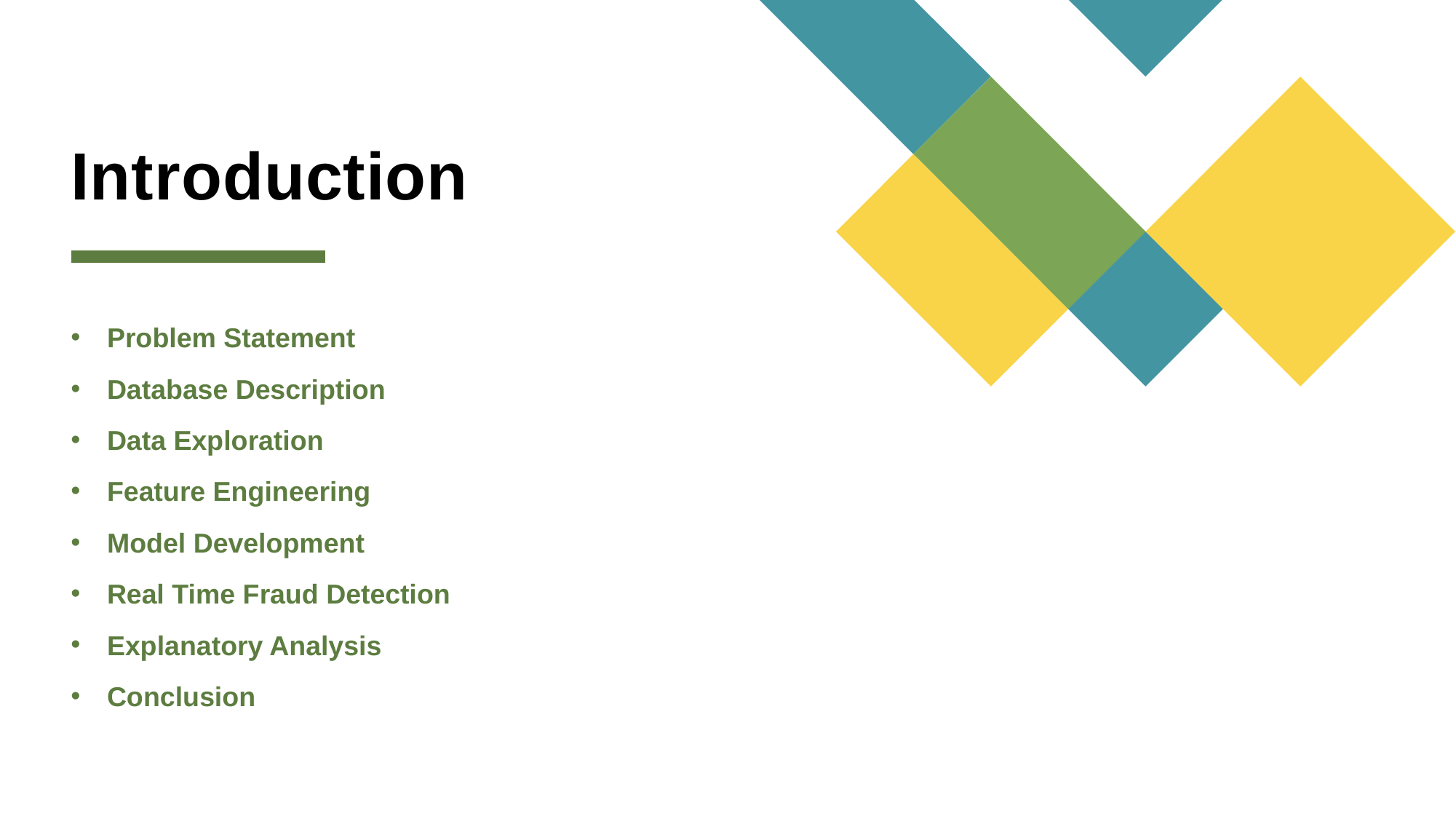

# Introduction
Problem Statement
Database Description
Data Exploration
Feature Engineering
Model Development
Real Time Fraud Detection
Explanatory Analysis
Conclusion